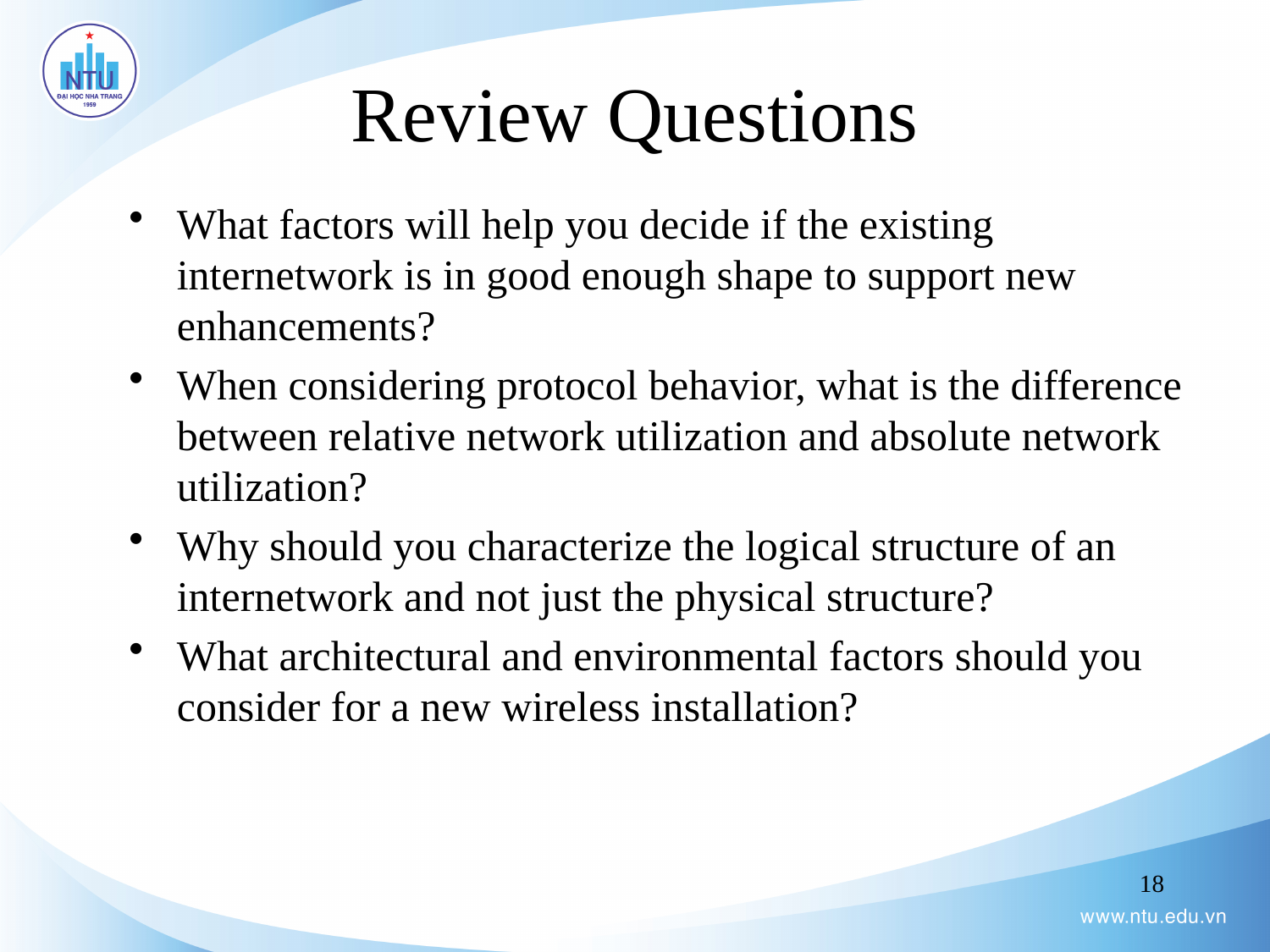

# Review Questions
What factors will help you decide if the existing internetwork is in good enough shape to support new enhancements?
When considering protocol behavior, what is the difference between relative network utilization and absolute network utilization?
Why should you characterize the logical structure of an internetwork and not just the physical structure?
What architectural and environmental factors should you consider for a new wireless installation?